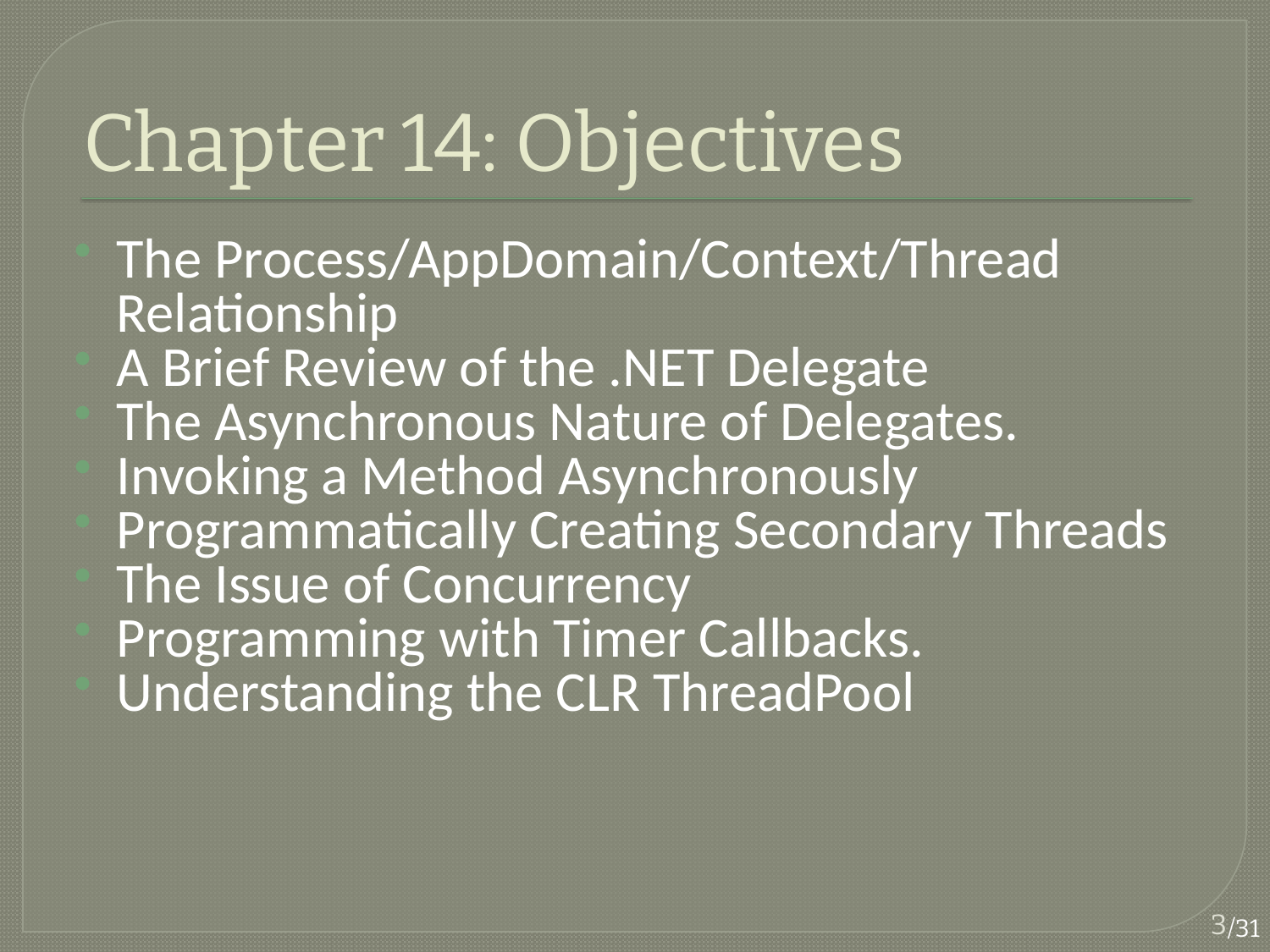

# Chapter 14: Objectives
The Process/AppDomain/Context/Thread Relationship
A Brief Review of the .NET Delegate
The Asynchronous Nature of Delegates.
Invoking a Method Asynchronously
Programmatically Creating Secondary Threads
The Issue of Concurrency
Programming with Timer Callbacks.
Understanding the CLR ThreadPool

3